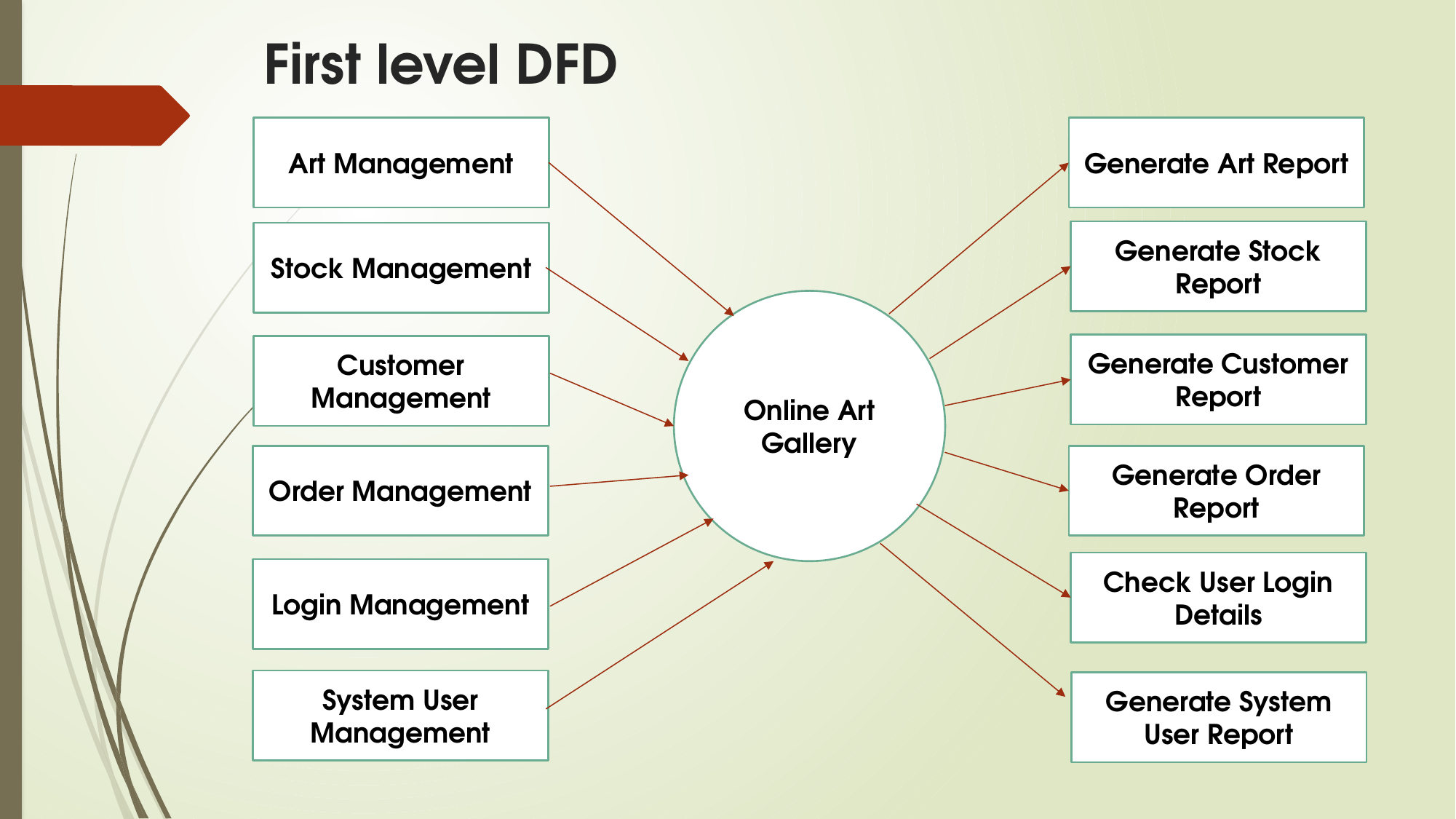

# First level DFD
Generate Art Report
Art Management
Generate Stock Report
Stock Management
Online Art Gallery
Generate Customer Report
Customer Management
Generate Order Report
Order Management
Check User Login Details
Login Management
System User Management
Generate System User Report